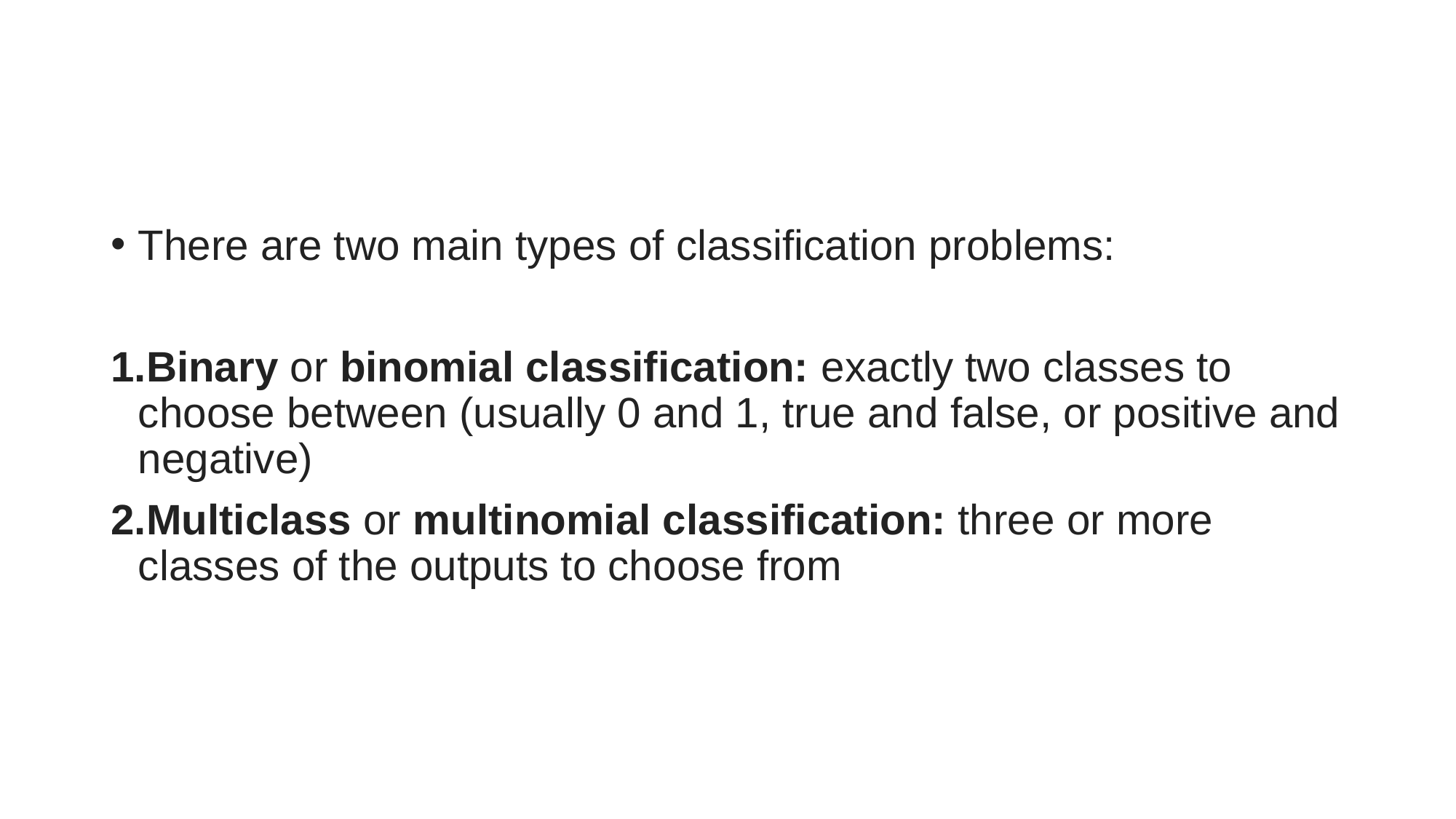

#
There are two main types of classification problems:

Binary or binomial classification: exactly two classes to choose between (usually 0 and 1, true and false, or positive and negative)
Multiclass or multinomial classification: three or more classes of the outputs to choose from